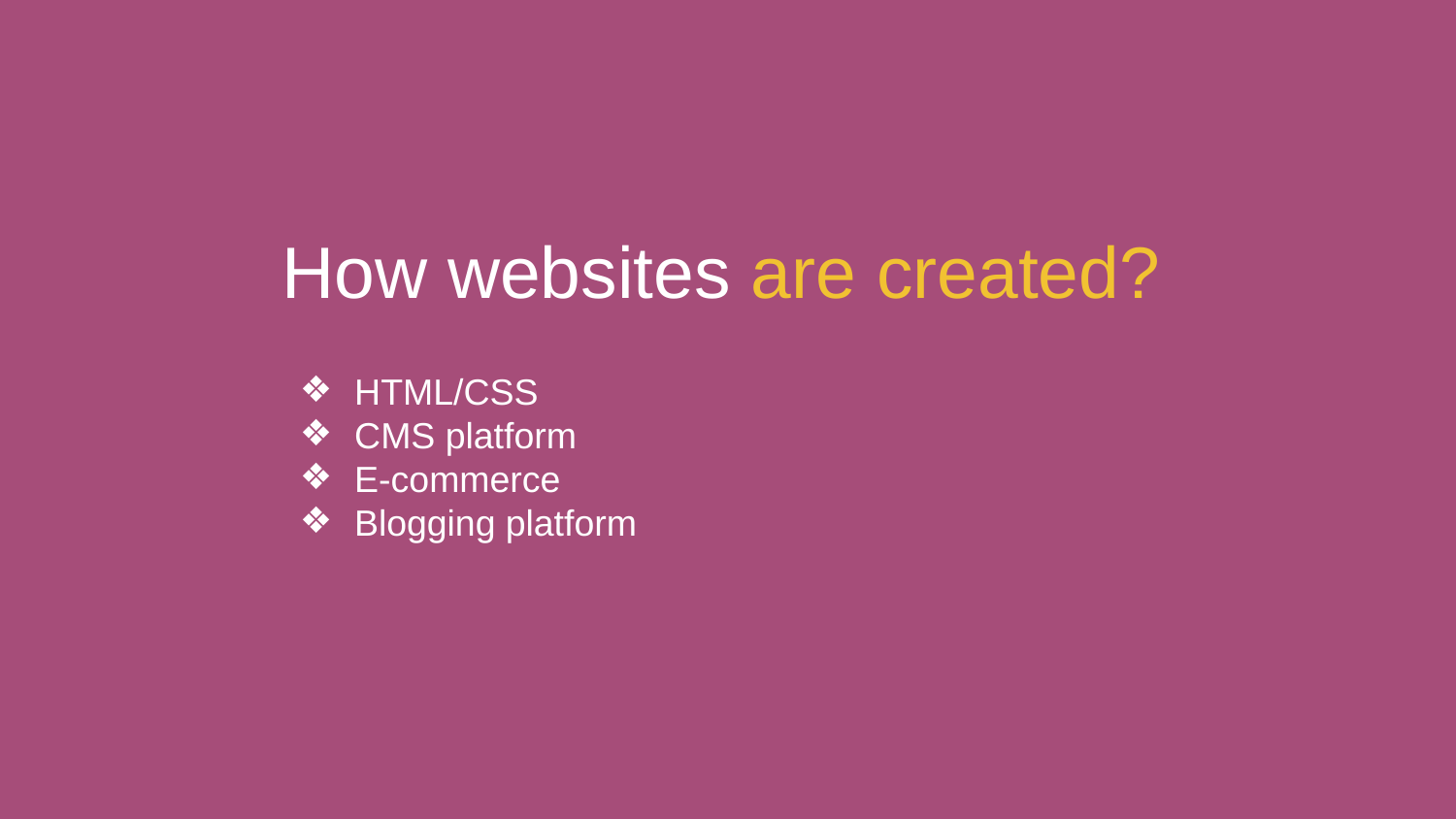

How websites are created?
HTML/CSS
CMS platform
E-commerce
Blogging platform